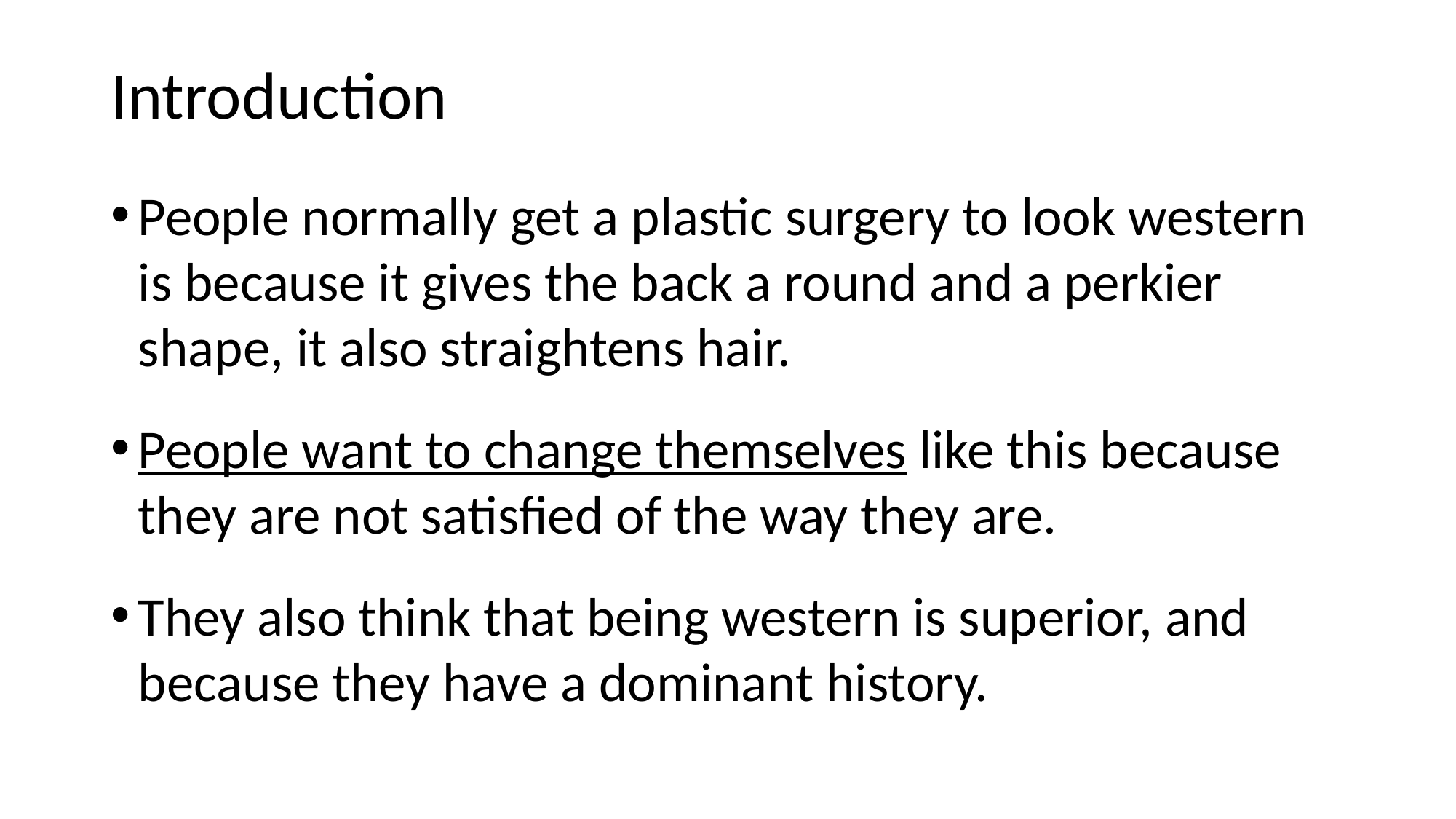

# Introduction
People normally get a plastic surgery to look western is because it gives the back a round and a perkier shape, it also straightens hair.
People want to change themselves like this because they are not satisfied of the way they are.
They also think that being western is superior, and because they have a dominant history.